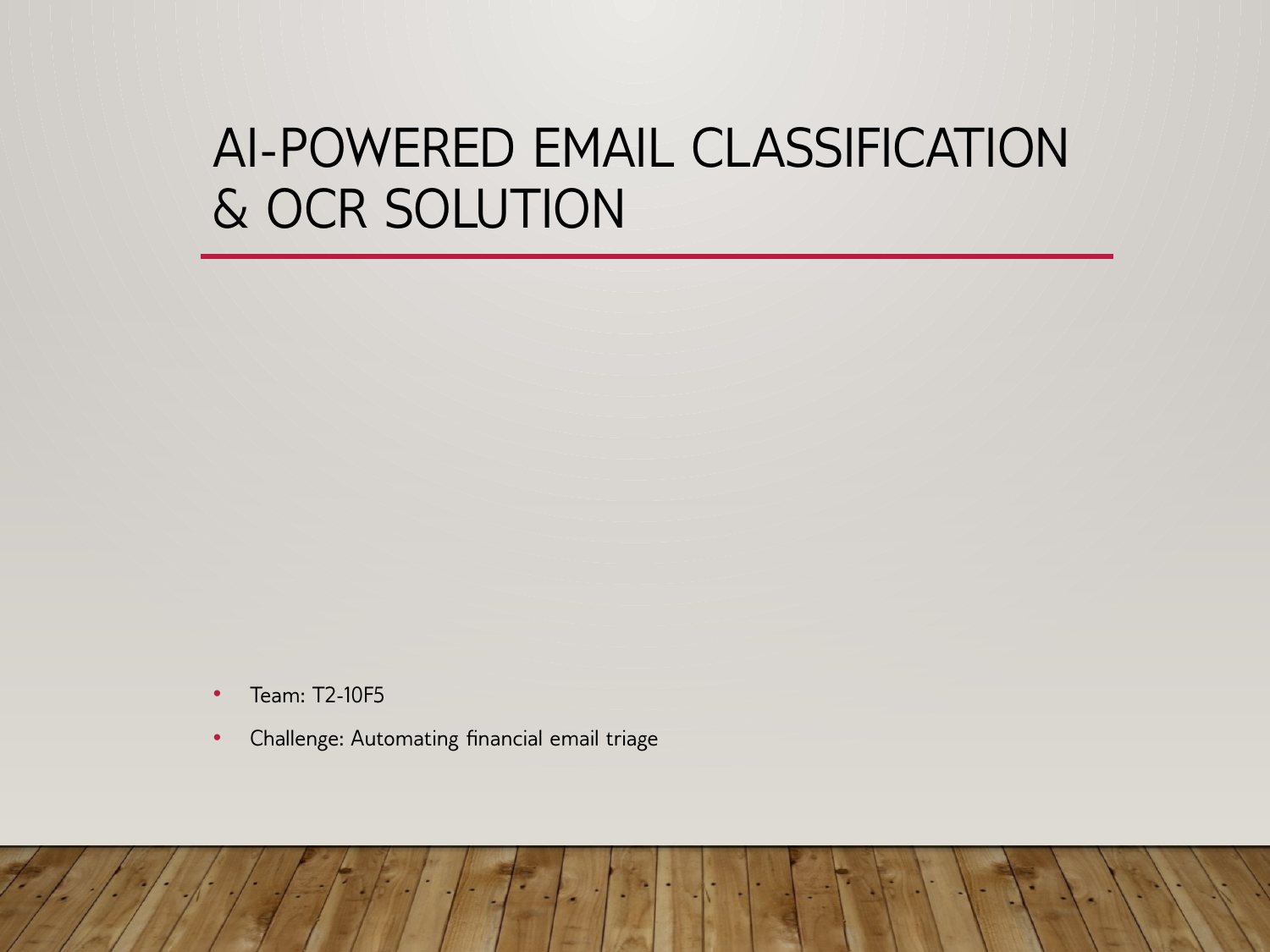

# AI-Powered Email Classification & OCR Solution

Team: T2-10F5
Challenge: Automating financial email triage